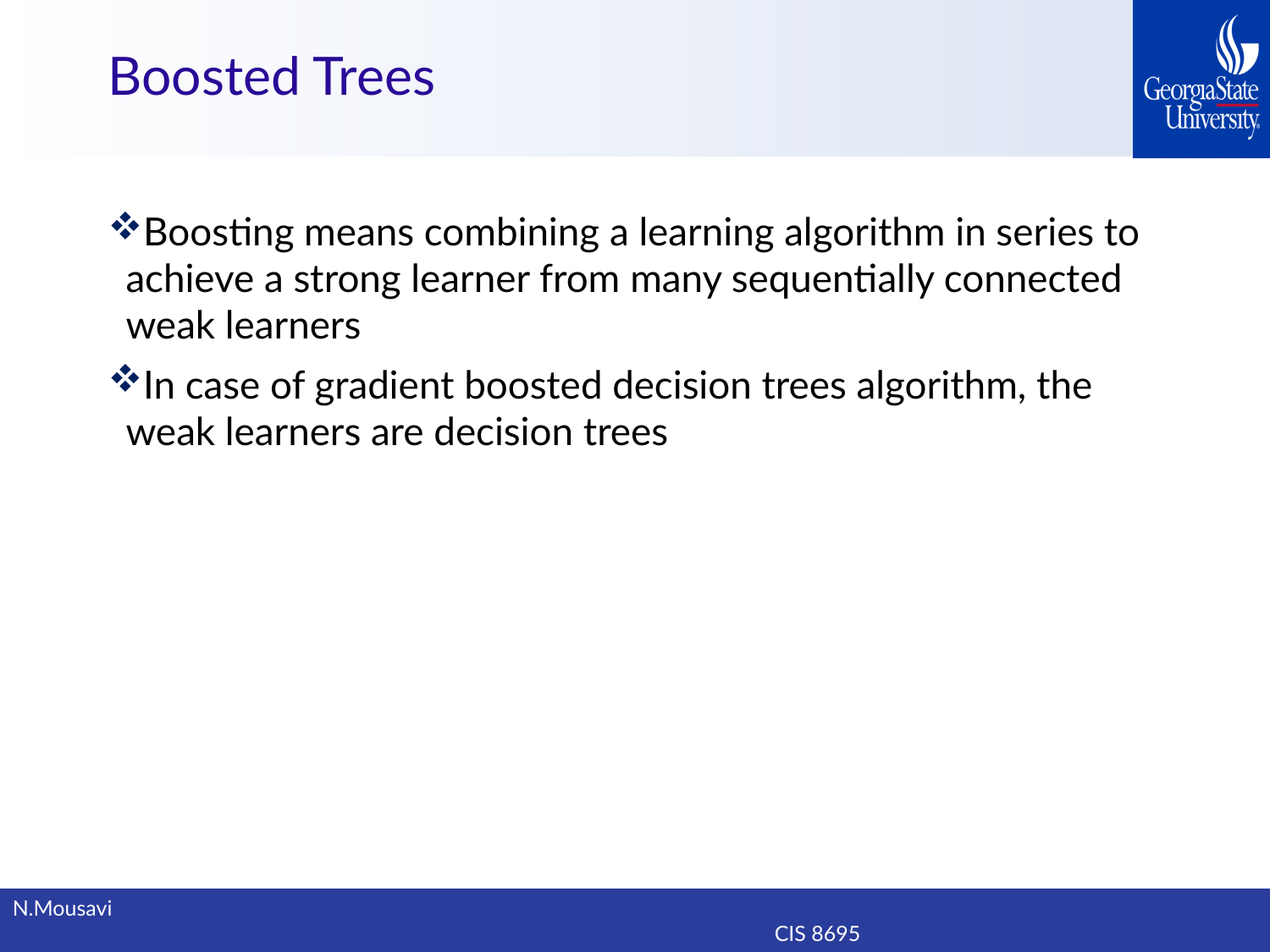

# Boosted Trees
Boosting means combining a learning algorithm in series to achieve a strong learner from many sequentially connected weak learners
In case of gradient boosted decision trees algorithm, the weak learners are decision trees